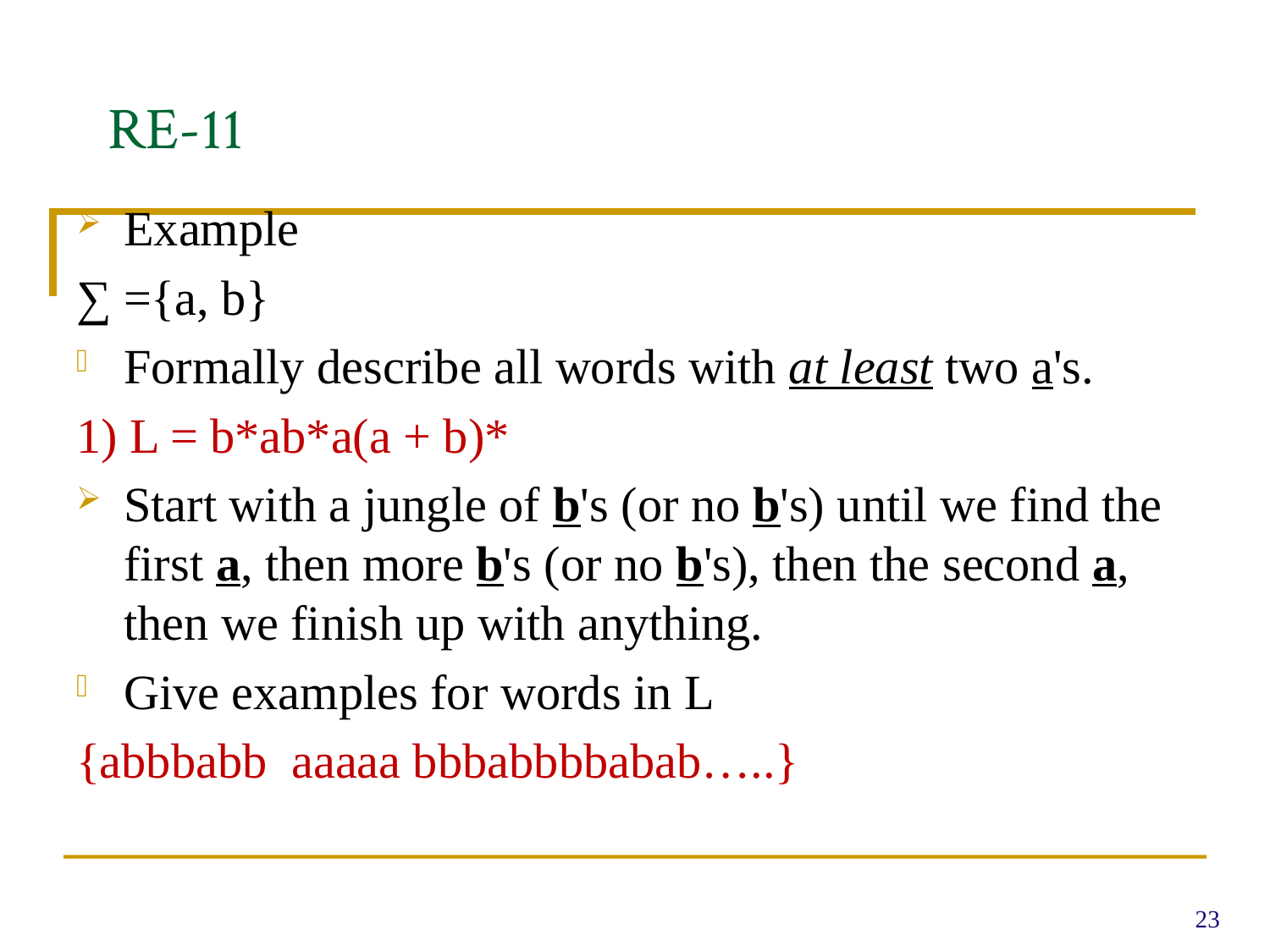

# RE-11
Example
∑ ={a, b}
Formally describe all words with at least two a's.
1) L = b*ab*a(a + b)*
Start with a jungle of b's (or no b's) until we find the first a, then more b's (or no b's), then the second a, then we finish up with anything.
Give examples for words in L
{abbbabb  aaaaa bbbabbbbabab…..}
23